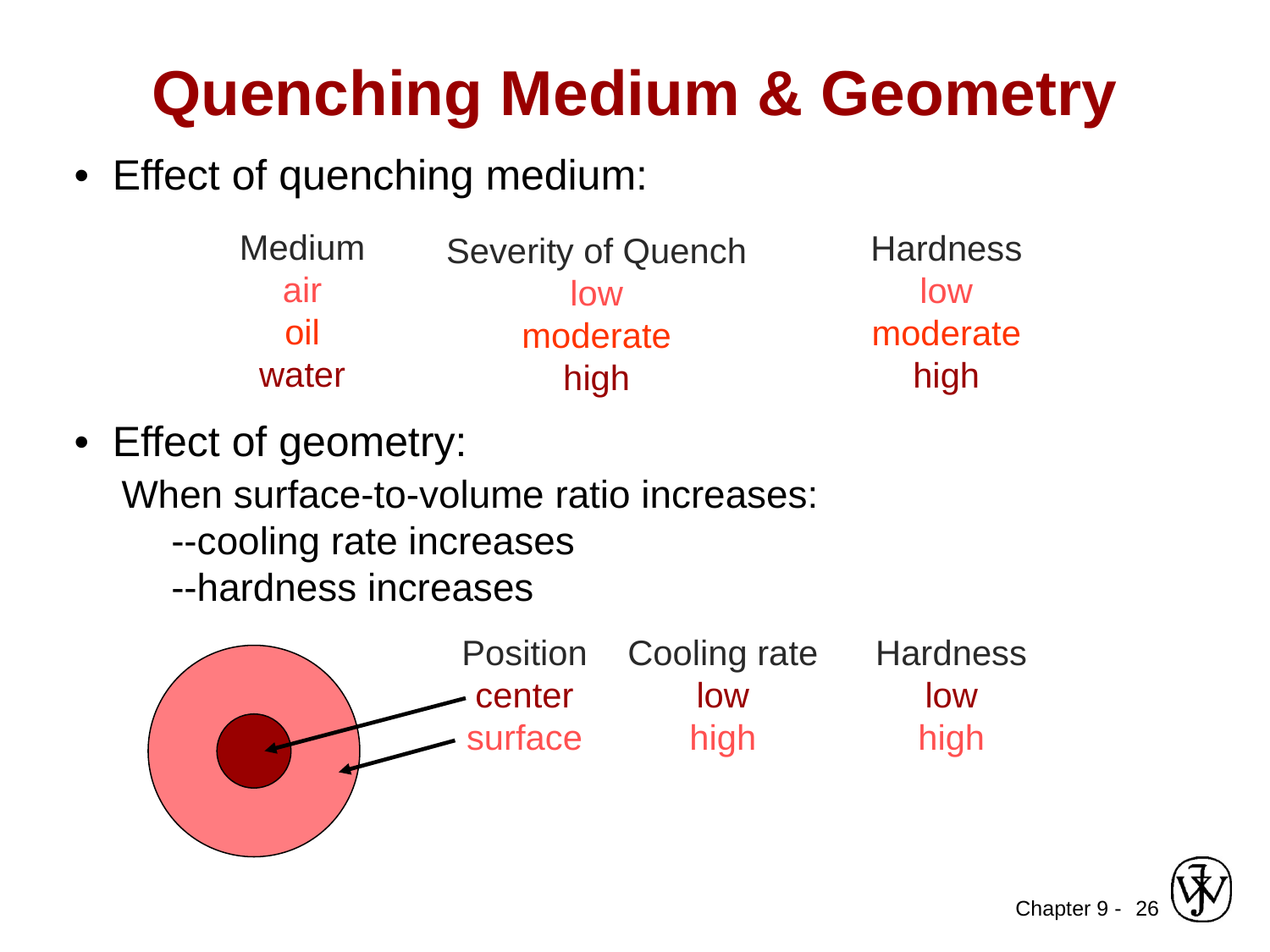

Quenching Medium & Geometry
•  Effect of quenching medium:
Medium
air
oil
water
Hardness
low
moderate
high
Severity of Quench
low
moderate
high
•  Effect of geometry:
    When surface-to-volume ratio increases:
         --cooling rate increases
         --hardness increases
Position
center
surface
Cooling rate
low
high
Hardness
low
high

26